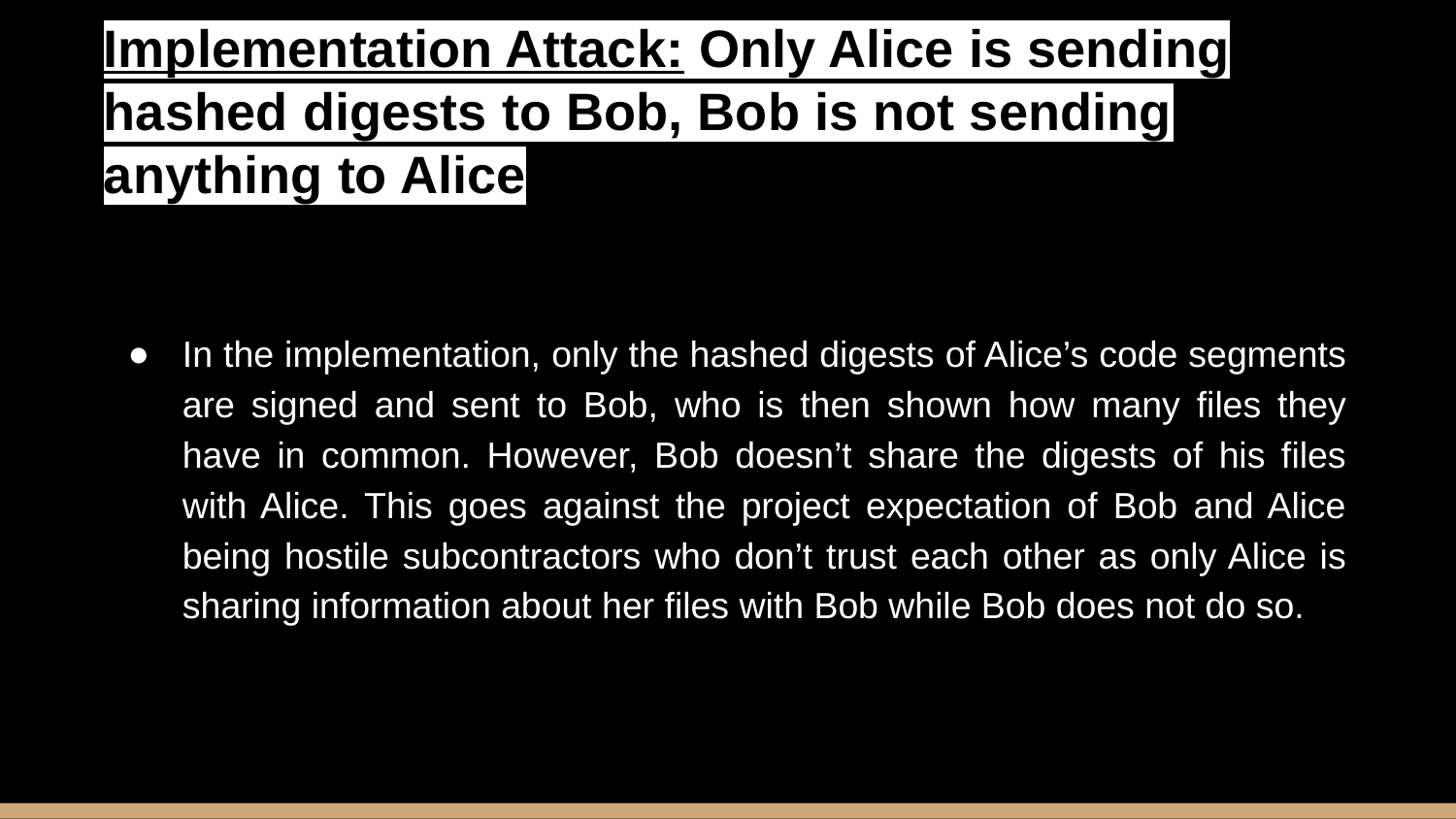

# Implementation Attack: Only Alice is sending hashed digests to Bob, Bob is not sending anything to Alice
In the implementation, only the hashed digests of Alice’s code segments are signed and sent to Bob, who is then shown how many files they have in common. However, Bob doesn’t share the digests of his files with Alice. This goes against the project expectation of Bob and Alice being hostile subcontractors who don’t trust each other as only Alice is sharing information about her files with Bob while Bob does not do so.